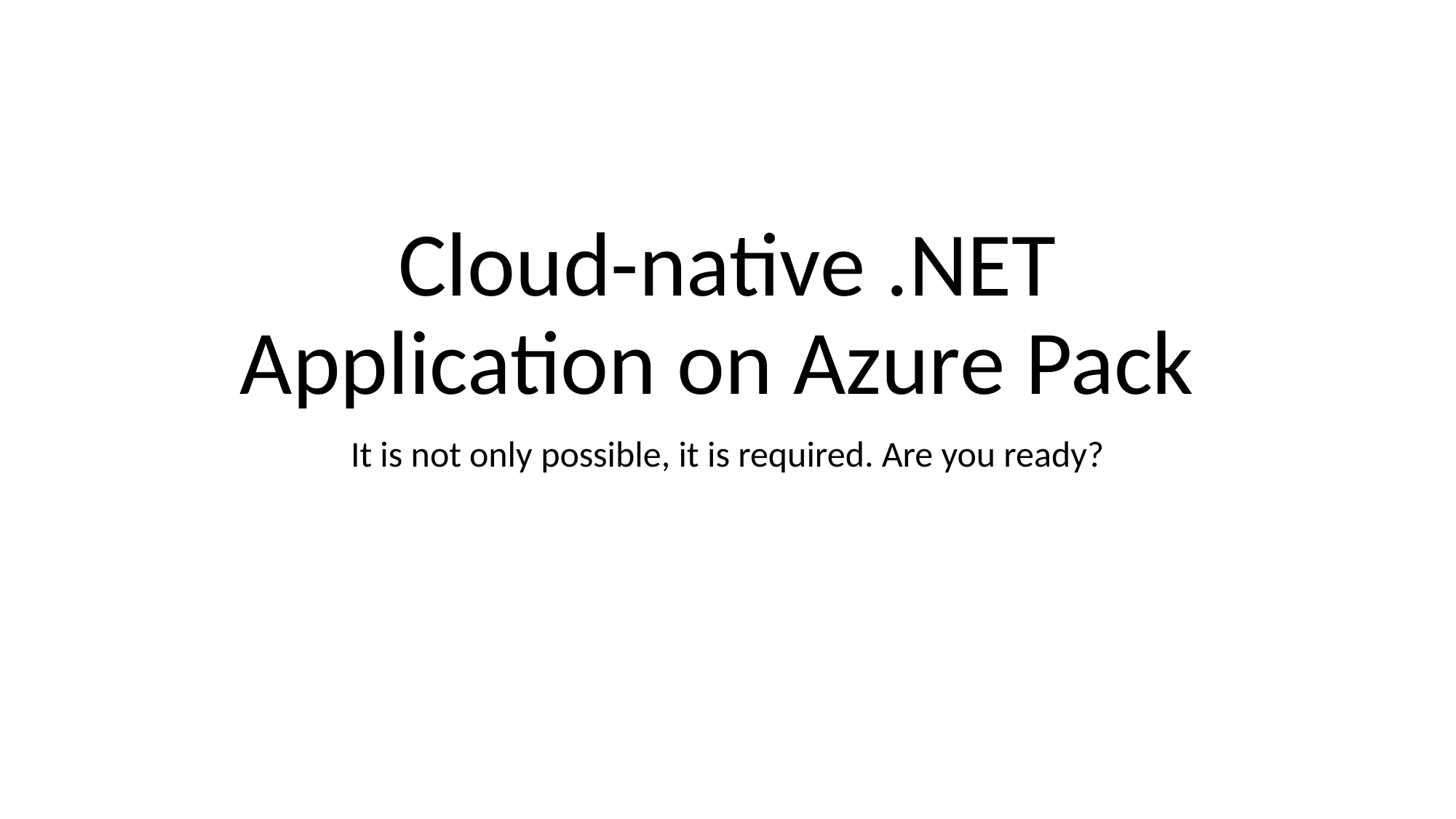

# Cloud-native .NET Application on Azure Pack
It is not only possible, it is required. Are you ready?